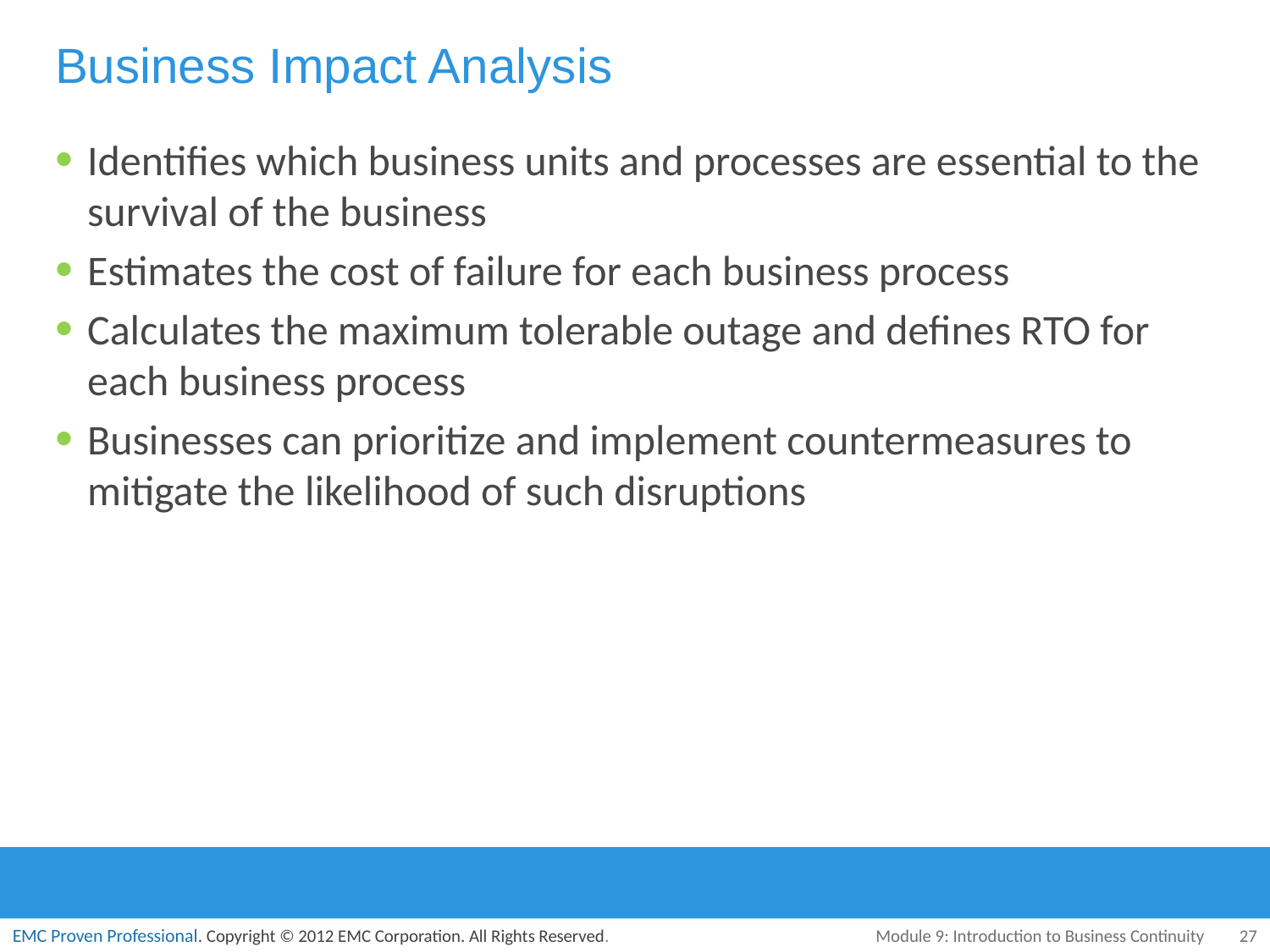

# Business Impact Analysis
Identifies which business units and processes are essential to the survival of the business
Estimates the cost of failure for each business process
Calculates the maximum tolerable outage and defines RTO for each business process
Businesses can prioritize and implement countermeasures to mitigate the likelihood of such disruptions
Module 9: Introduction to Business Continuity
27